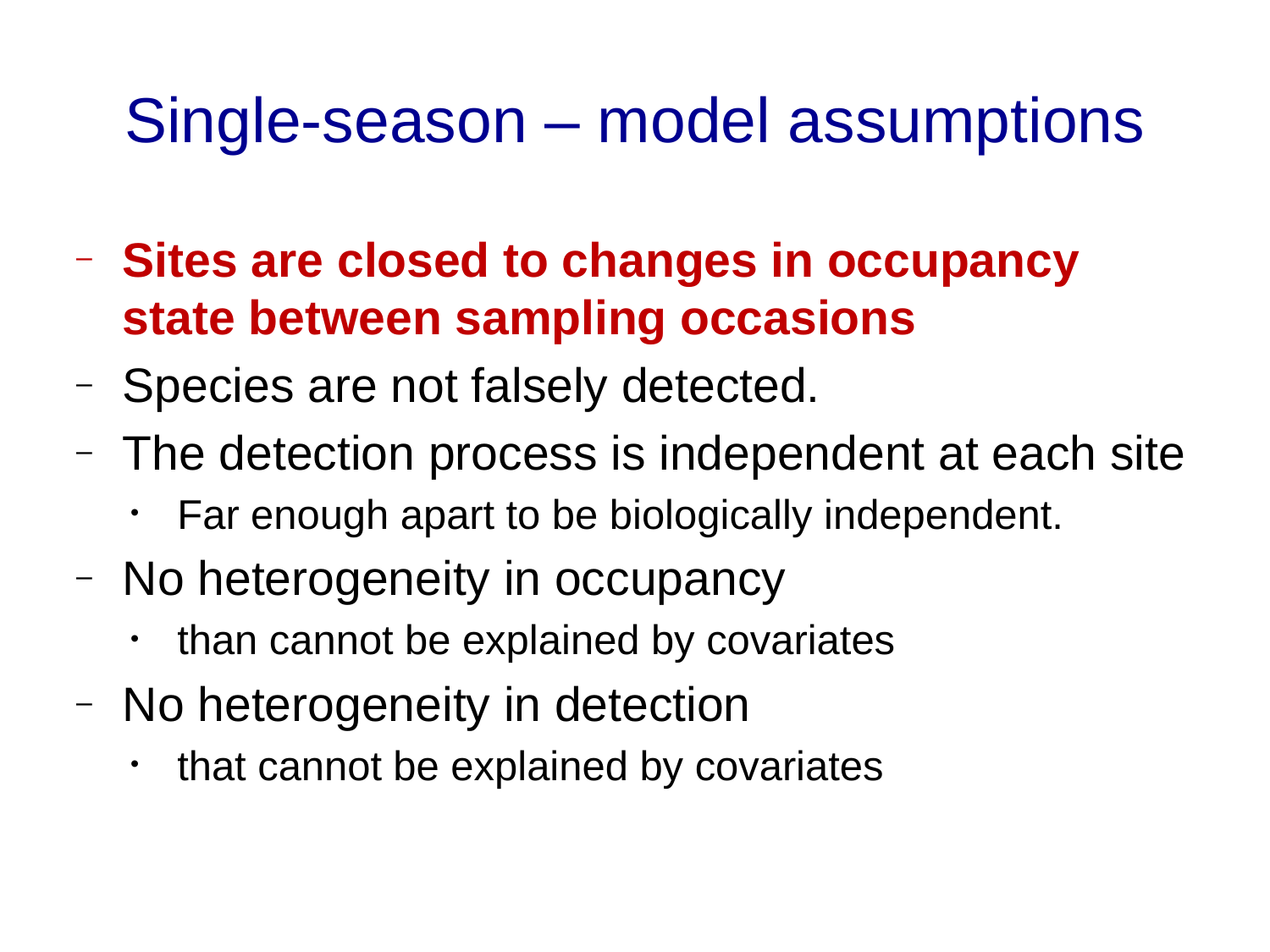

# Single-season – model assumptions
Sites are closed to changes in occupancy state between sampling occasions
Species are not falsely detected.
The detection process is independent at each site
Far enough apart to be biologically independent.
No heterogeneity in occupancy
than cannot be explained by covariates
No heterogeneity in detection
that cannot be explained by covariates